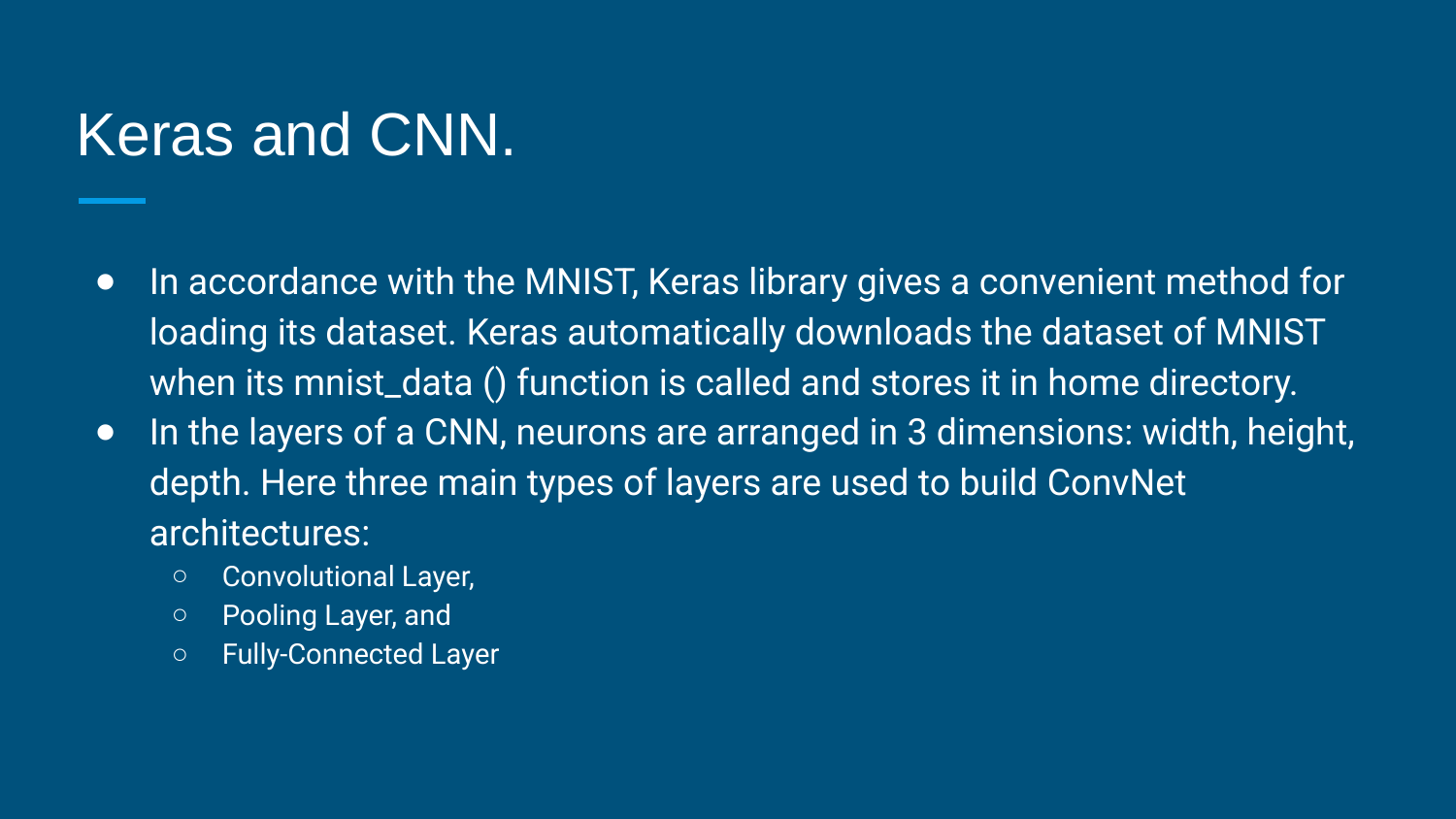

# Keras and CNN.
In accordance with the MNIST, Keras library gives a convenient method for loading its dataset. Keras automatically downloads the dataset of MNIST when its mnist_data () function is called and stores it in home directory.
In the layers of a CNN, neurons are arranged in 3 dimensions: width, height, depth. Here three main types of layers are used to build ConvNet architectures:
Convolutional Layer,
Pooling Layer, and
Fully-Connected Layer